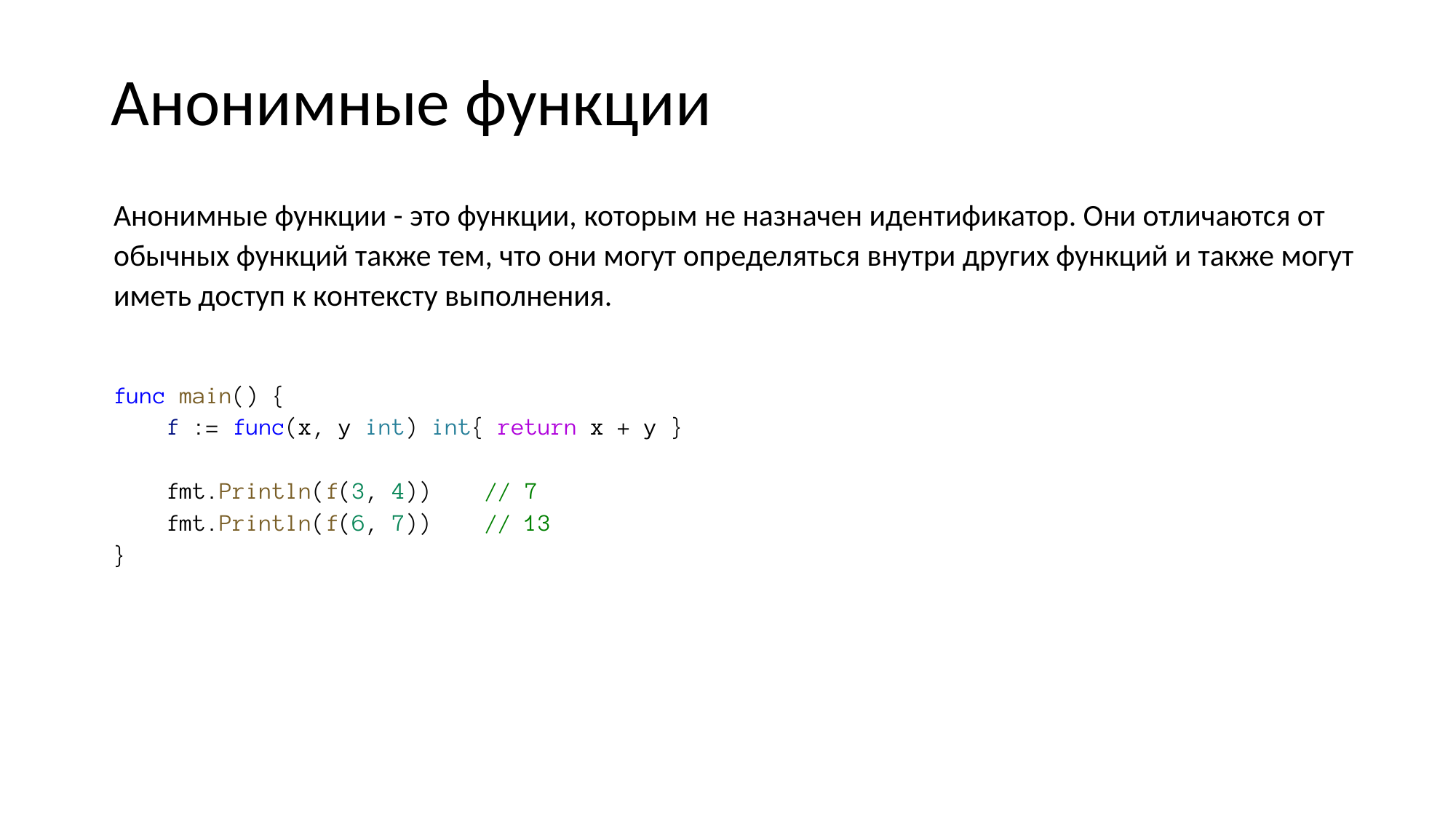

# Анонимные функции
Анонимные функции - это функции, которым не назначен идентификатор. Они отличаются от обычных функций также тем, что они могут определяться внутри других функций и также могут иметь доступ к контексту выполнения.

func main() {
    f := func(x, y int) int{ return x + y }
    fmt.Println(f(3, 4))    // 7
    fmt.Println(f(6, 7))    // 13
}